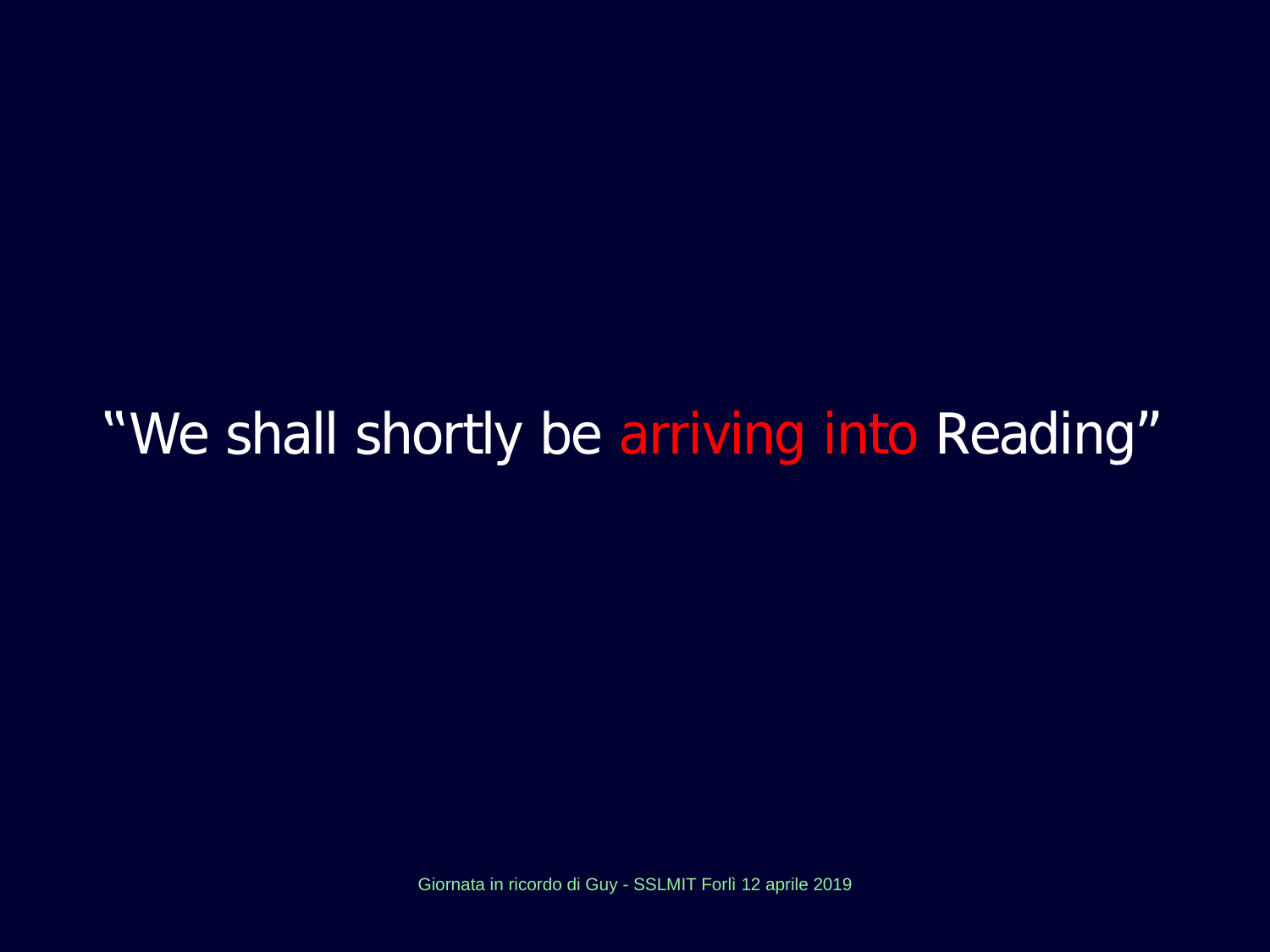

“We shall shortly be arriving into Reading”
Giornata in ricordo di Guy - SSLMIT Forlì 12 aprile 2019